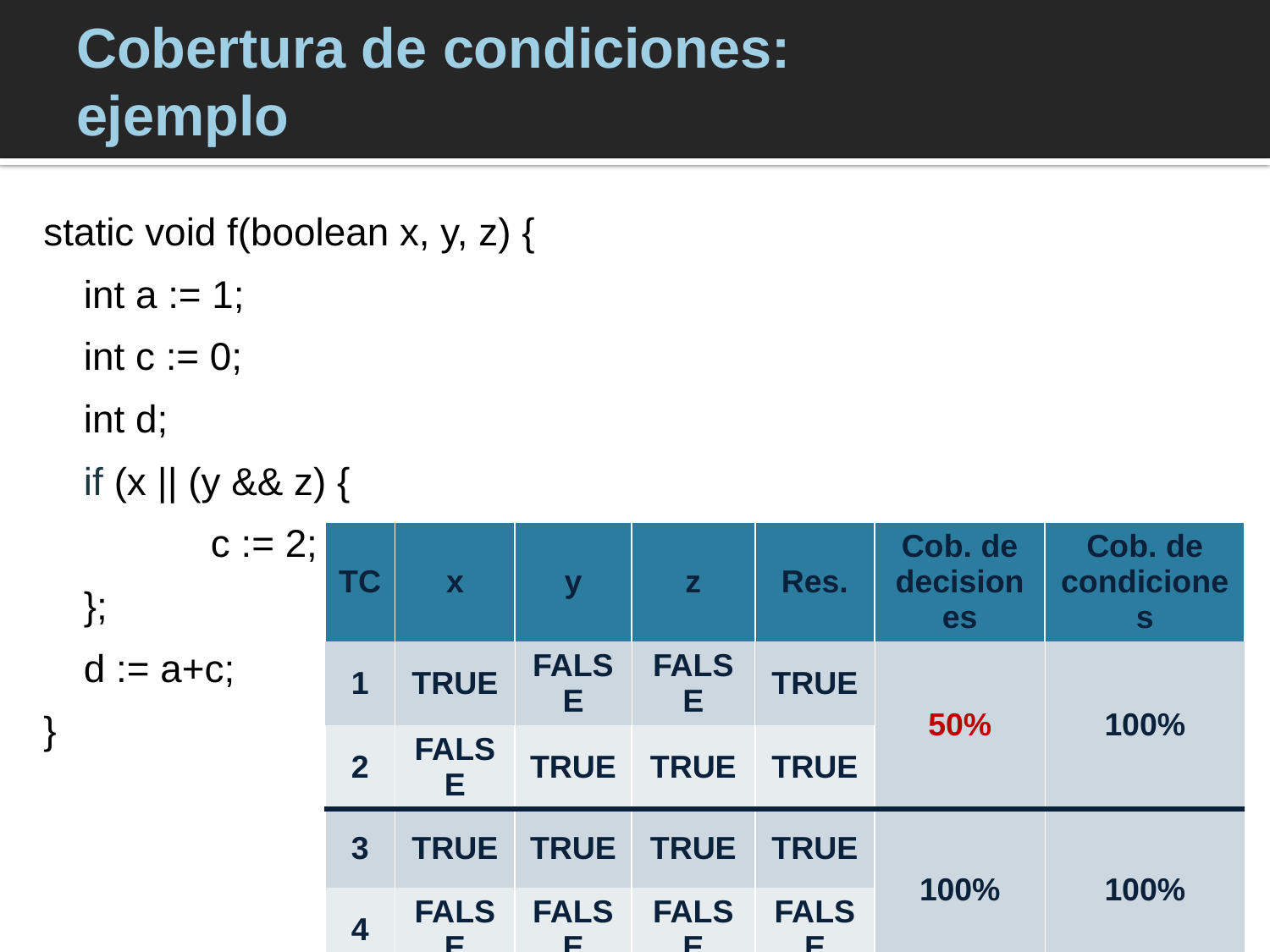

# Cobertura de condiciones: ejemplo
static void f(boolean x, y, z) {
	int a := 1;
	int c := 0;
	int d;
	if (x || (y && z) {
		c := 2;
	};
	d := a+c;
}
| TC | x | y | z | Res. | Cob. de decisiones | Cob. de condiciones |
| --- | --- | --- | --- | --- | --- | --- |
| 1 | TRUE | FALSE | FALSE | TRUE | 50% | 100% |
| 2 | FALSE | TRUE | TRUE | TRUE |  |  |
| 3 | TRUE | TRUE | TRUE | TRUE | 100% | 100% |
| 4 | FALSE | FALSE | FALSE | FALSE |  |  |